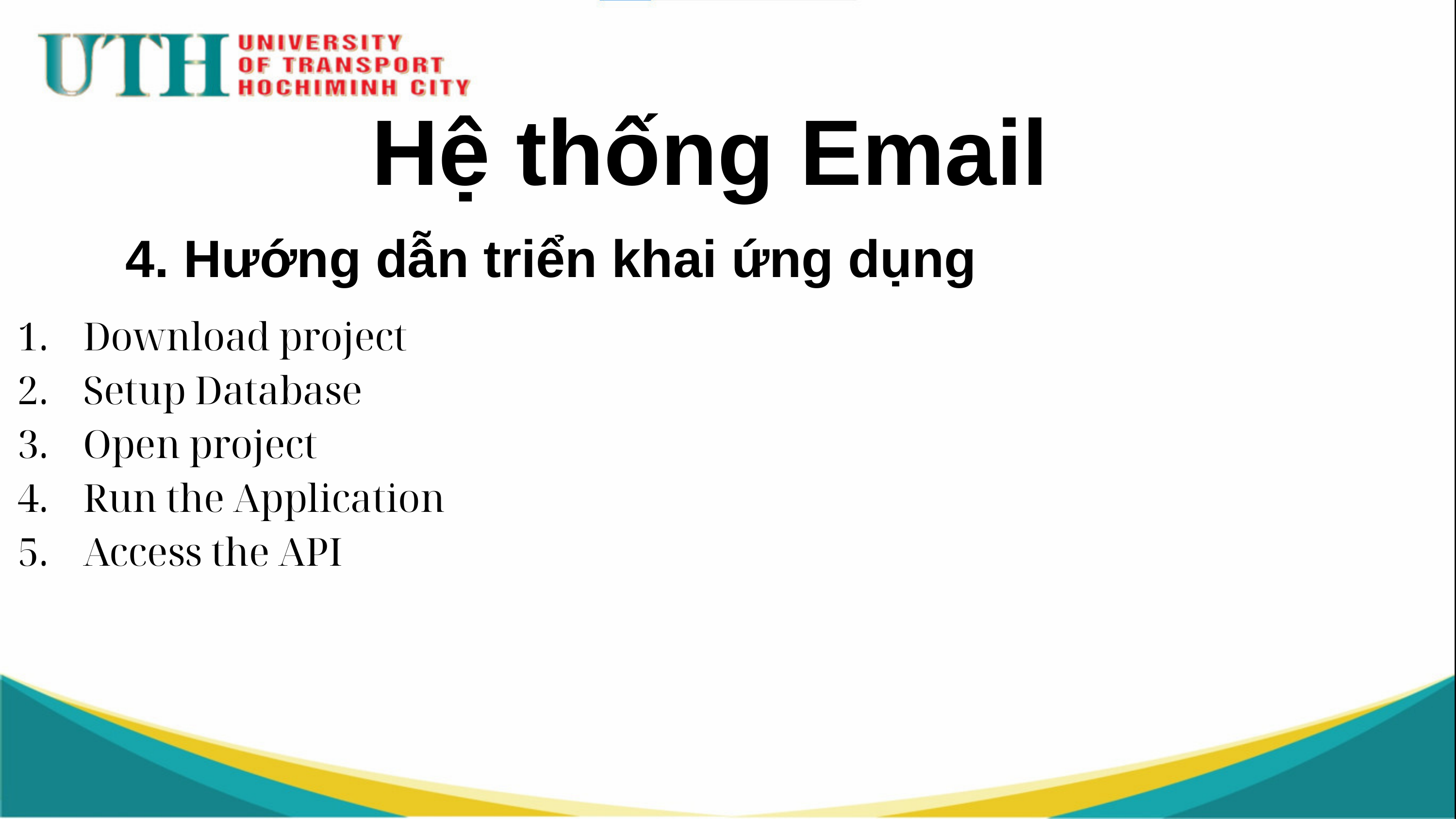

Hệ thống Email
4. Hướng dẫn triển khai ứng dụng
1.    Download project
2.    Setup Database
3.    Open project
4.    Run the Application
5.    Access the API